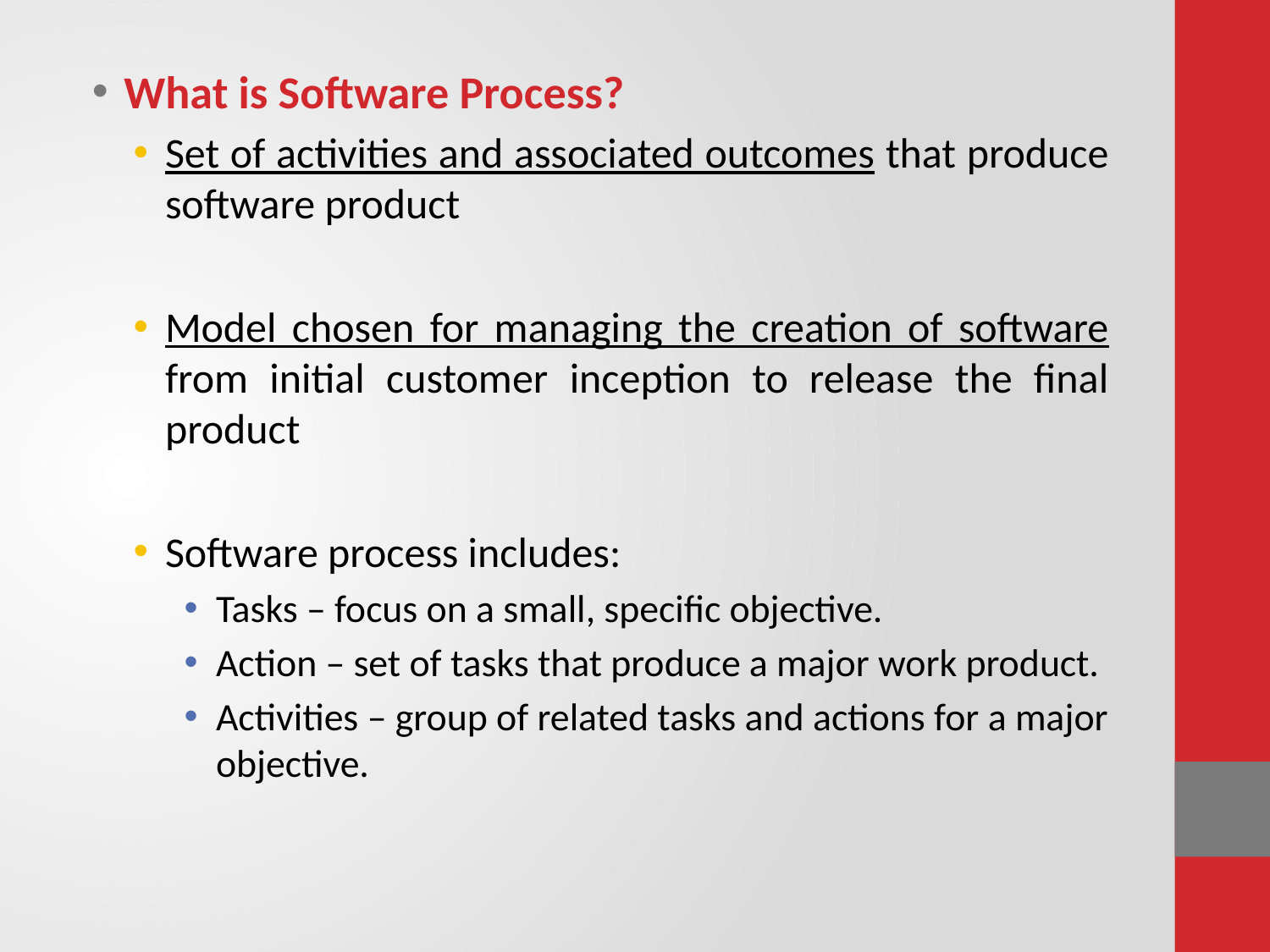

What is Software Process?
Set of activities and associated outcomes that produce software product

Model chosen for managing the creation of software from initial customer inception to release the final product

Software process includes:
Tasks – focus on a small, specific objective.
Action – set of tasks that produce a major work product.
Activities – group of related tasks and actions for a major objective.